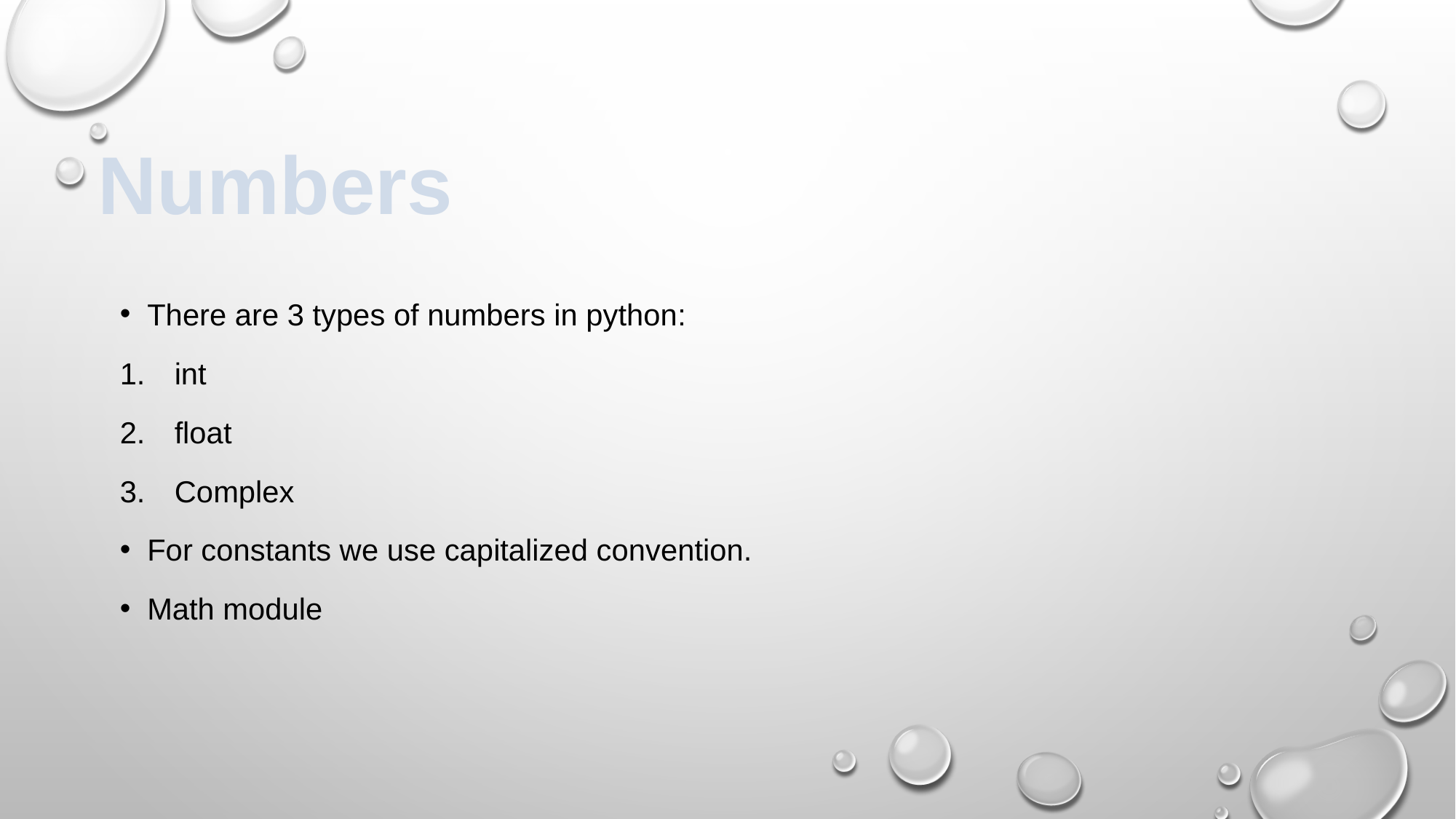

Numbers
There are 3 types of numbers in python:
int
float
Complex
For constants we use capitalized convention.
Math module